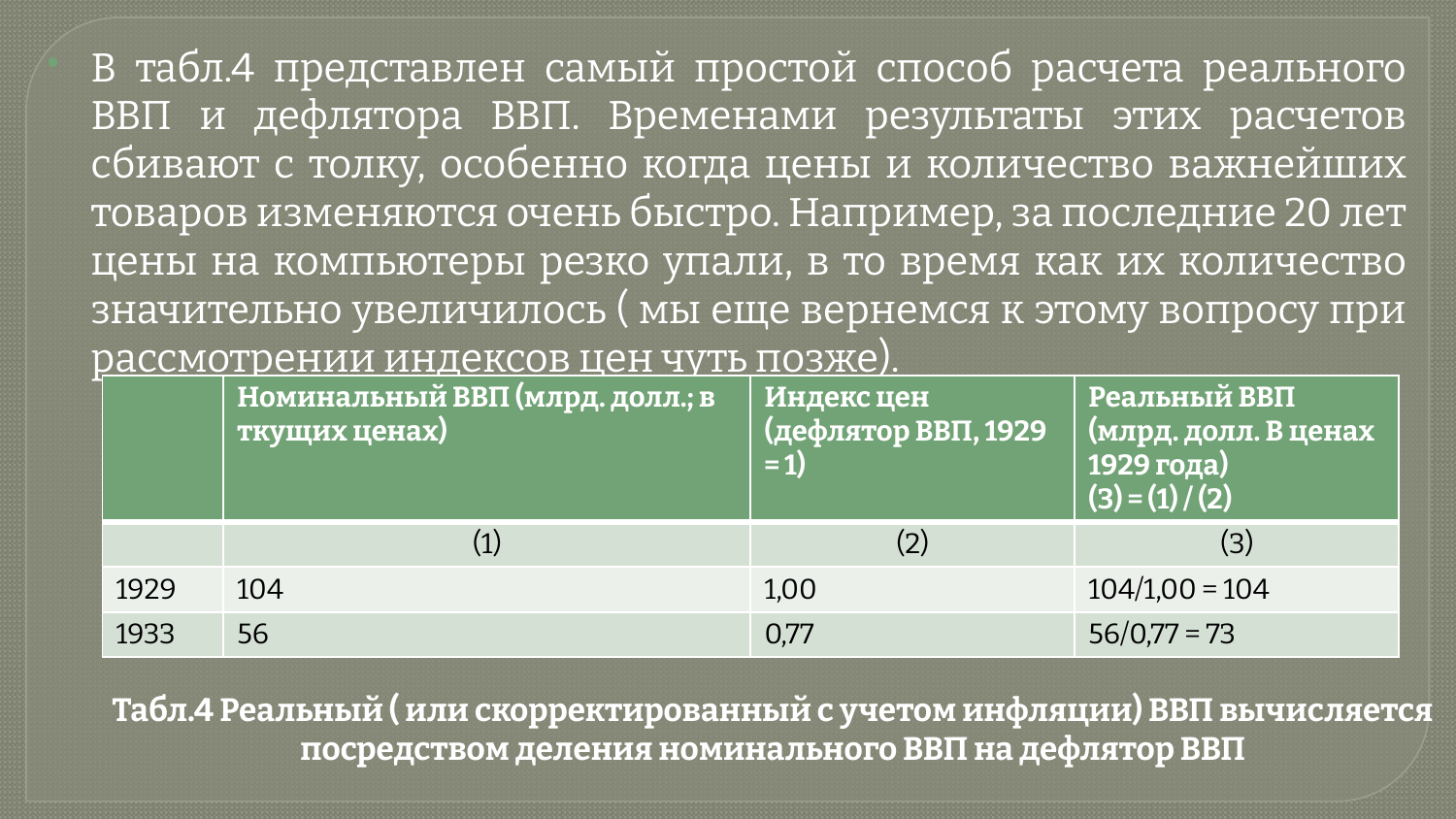

В табл.4 представлен самый простой способ расчета реального ВВП и дефлятора ВВП. Временами результаты этих расчетов сбивают с толку, особенно когда цены и количество важнейших товаров изменяются очень быстро. Например, за последние 20 лет цены на компьютеры резко упали, в то время как их количество значительно увеличилось ( мы еще вернемся к этому вопросу при рассмотрении индексов цен чуть позже).

|  | Номинальный ВВП (млрд. долл.; в ткущих ценах) | Индекс цен (дефлятор ВВП, 1929 = 1) | Реальный ВВП (млрд. долл. В ценах 1929 года) (3) = (1) / (2) |
| --- | --- | --- | --- |
|  | (1) | (2) | (3) |
| 1929 | 104 | 1,00 | 104/1,00 = 104 |
| 1933 | 56 | 0,77 | 56/0,77 = 73 |
Табл.4 Реальный ( или скорректированный с учетом инфляции) ВВП вычисляется посредством деления номинального ВВП на дефлятор ВВП